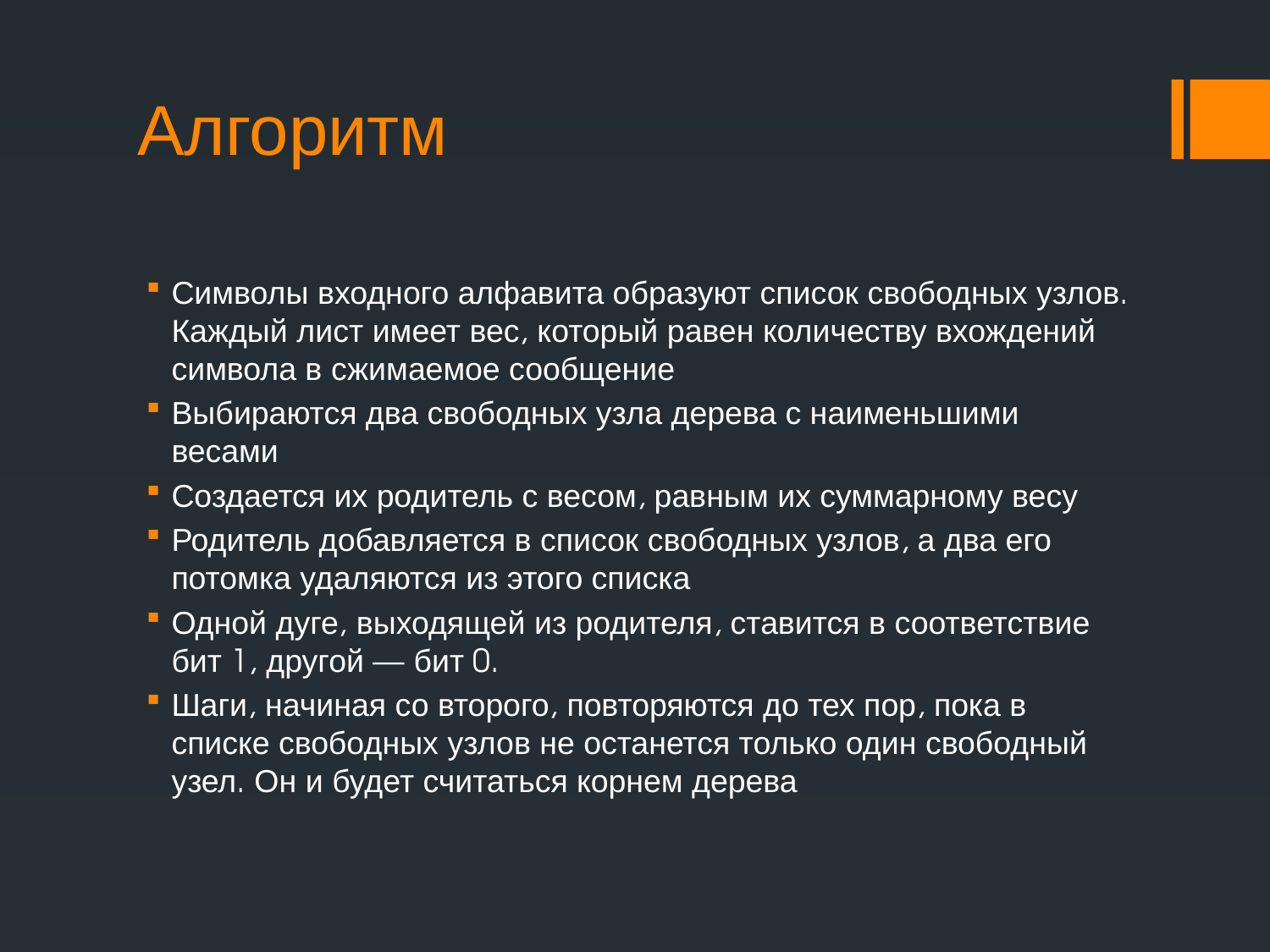

# Алгоритм
Символы входного алфавита образуют список свободных узлов. Каждый лист имеет вес, который равен количеству вхождений символа в сжимаемое сообщение
Выбираются два свободных узла дерева с наименьшими весами
Создается их родитель с весом, равным их суммарному весу
Родитель добавляется в список свободных узлов, а два его потомка удаляются из этого списка
Одной дуге, выходящей из родителя, ставится в соответствие бит 1, другой — бит 0.
Шаги, начиная со второго, повторяются до тех пор, пока в списке свободных узлов не останется только один свободный узел. Он и будет считаться корнем дерева